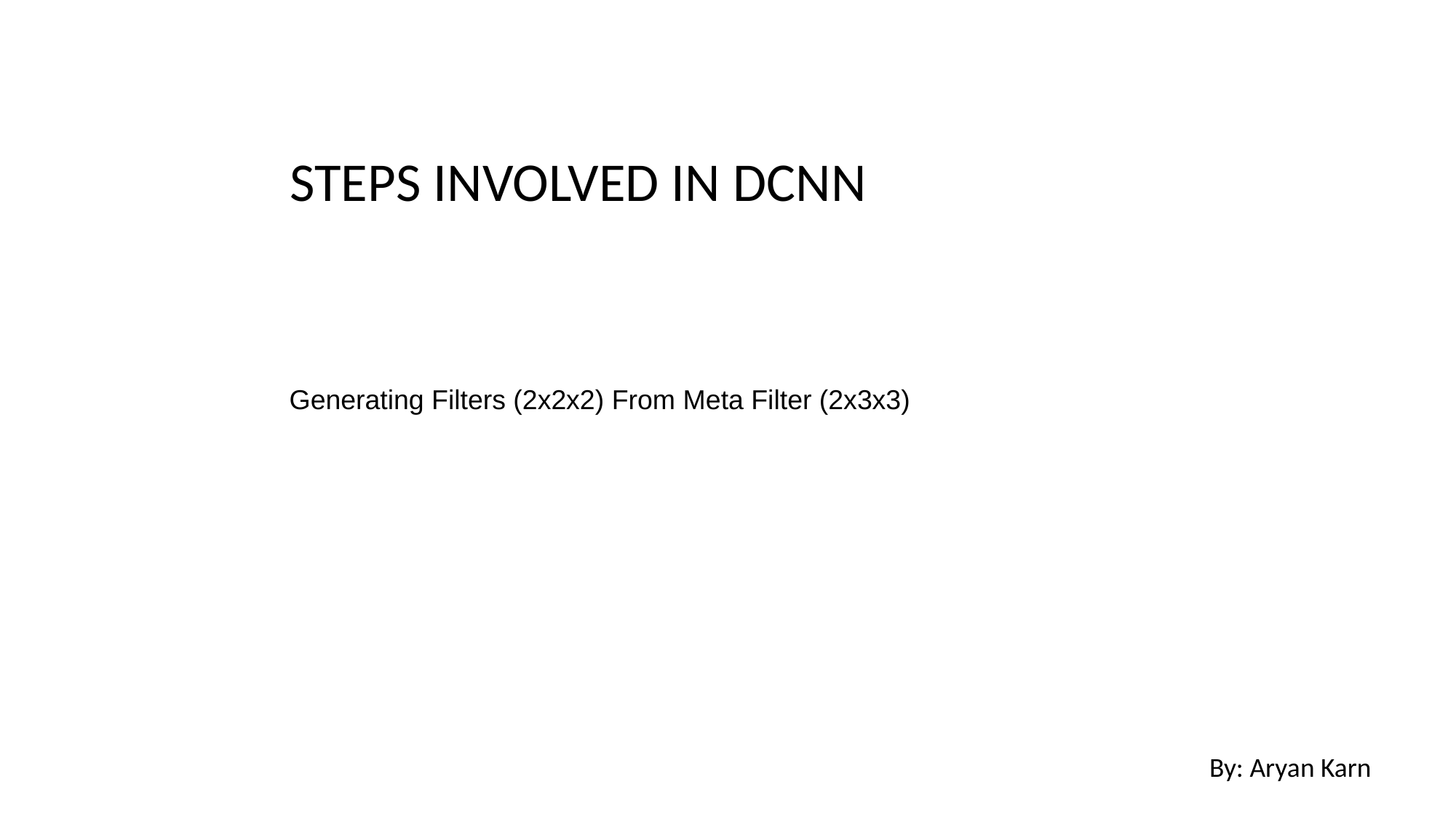

STEPS INVOLVED IN DCNN
Generating Filters (2x2x2) From Meta Filter (2x3x3)
By: Aryan Karn